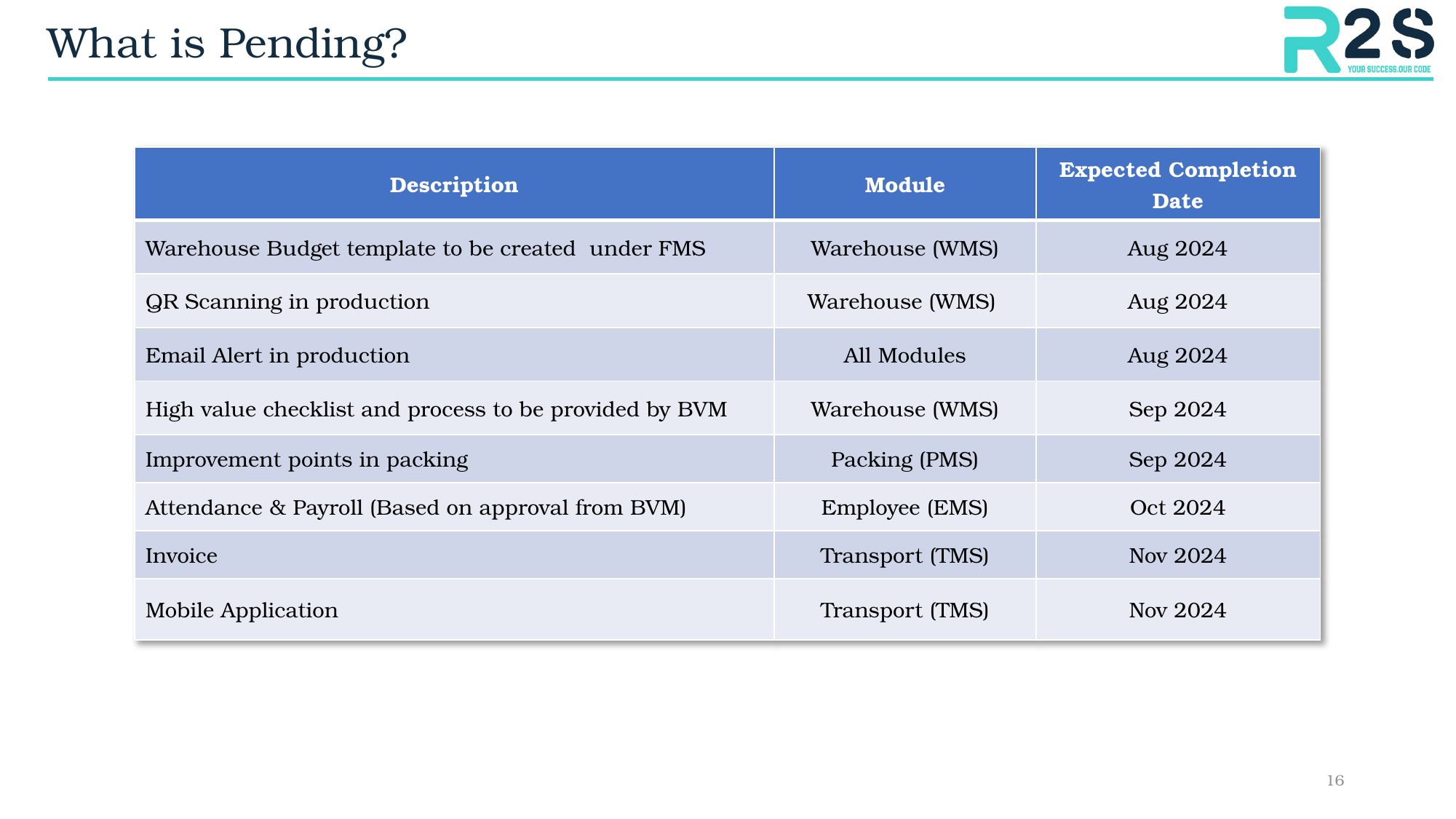

# What is Pending?
| Description | Module | Expected Completion Date |
| --- | --- | --- |
| Warehouse Budget template to be created under FMS | Warehouse (WMS) | Aug 2024 |
| QR Scanning in production | Warehouse (WMS) | Aug 2024 |
| Email Alert in production | All Modules | Aug 2024 |
| High value checklist and process to be provided by BVM | Warehouse (WMS) | Sep 2024 |
| Improvement points in packing | Packing (PMS) | Sep 2024 |
| Attendance & Payroll (Based on approval from BVM) | Employee (EMS) | Oct 2024 |
| Invoice | Transport (TMS) | Nov 2024 |
| Mobile Application | Transport (TMS) | Nov 2024 |
16